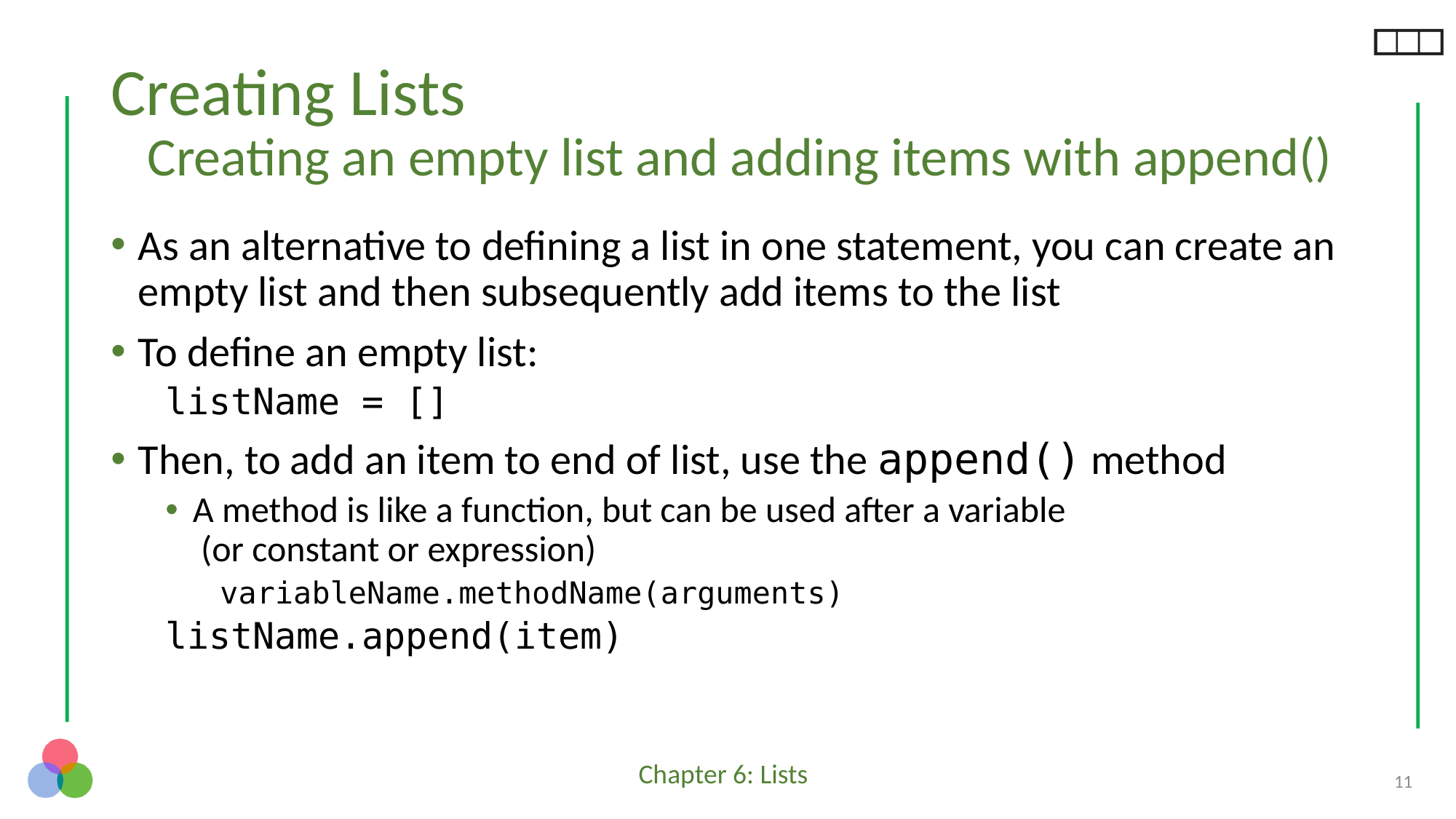

# Creating Lists Creating an empty list and adding items with append()
As an alternative to defining a list in one statement, you can create an empty list and then subsequently add items to the list
To define an empty list:
listName = []
Then, to add an item to end of list, use the append() method
A method is like a function, but can be used after a variable
 (or constant or expression)
variableName.methodName(arguments)
listName.append(item)

11